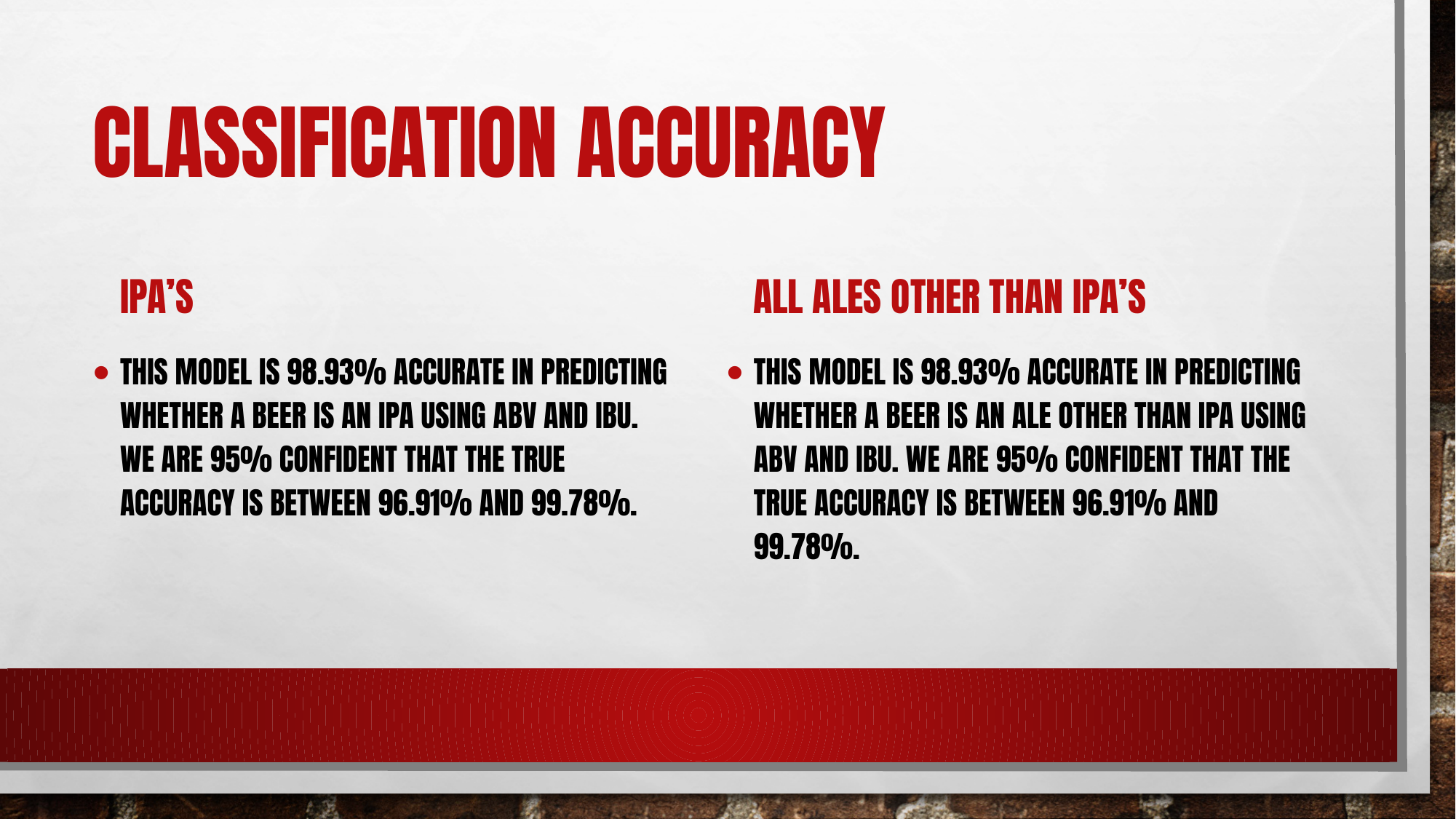

# Classification Accuracy
IPA’s
All Ales other than ipa’s
This model is 98.93% accurate in predicting whether a beer is an IPA using ABV and IBU. We are 95% confident that the true accuracy is between 96.91% and 99.78%.
This model is 98.93% accurate in predicting whether a beer is an Ale other than IPA using ABV and IBU. We are 95% confident that the true accuracy is between 96.91% and 99.78%.